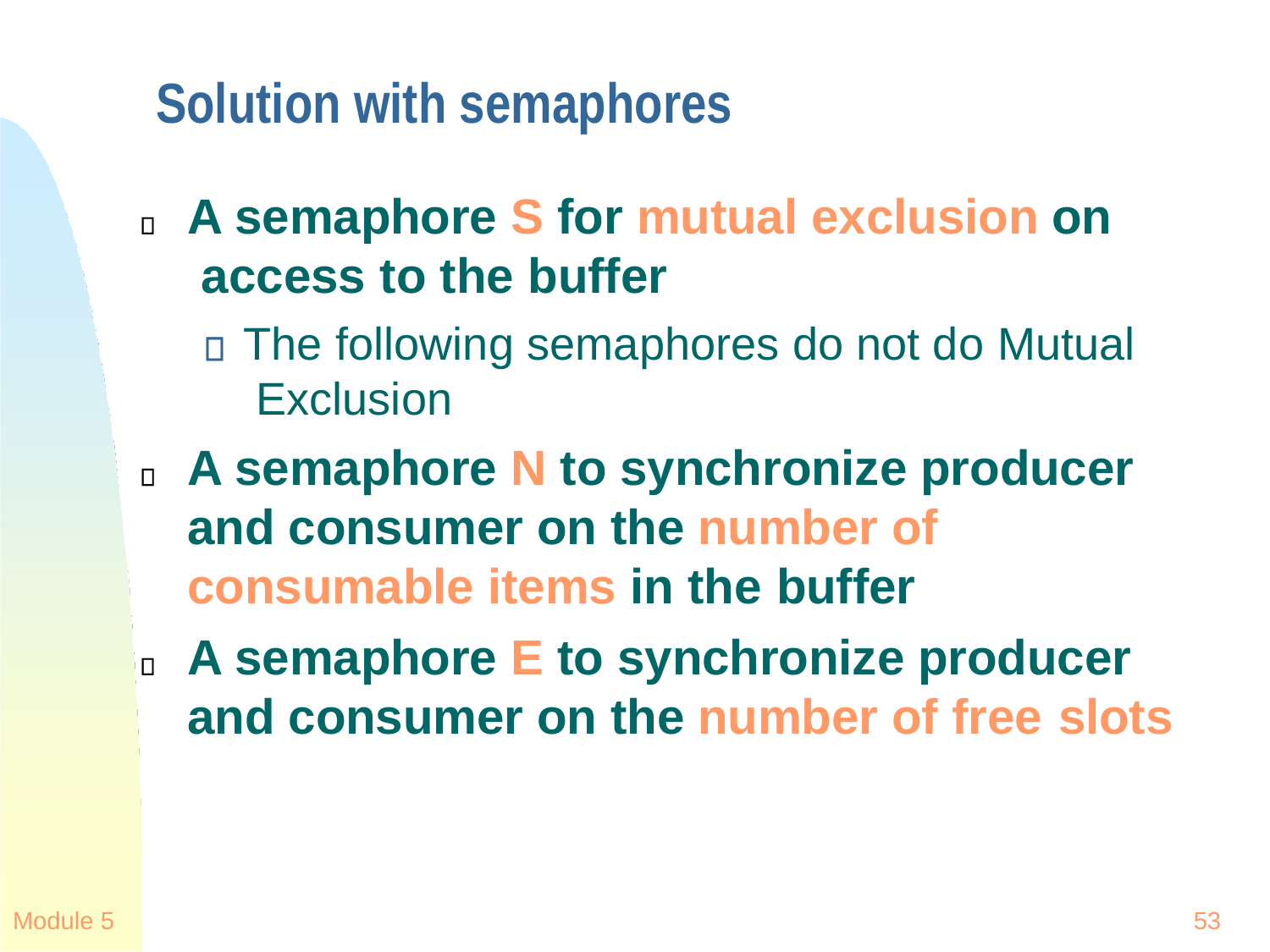

# Solution with semaphores
A semaphore S for mutual exclusion on  access to the buffer
The following semaphores do not do Mutual  Exclusion
A semaphore N to synchronize producer  and consumer on the number of  consumable items in the buffer
A semaphore E to synchronize producer  and consumer on the number of free slots

Module 5
53